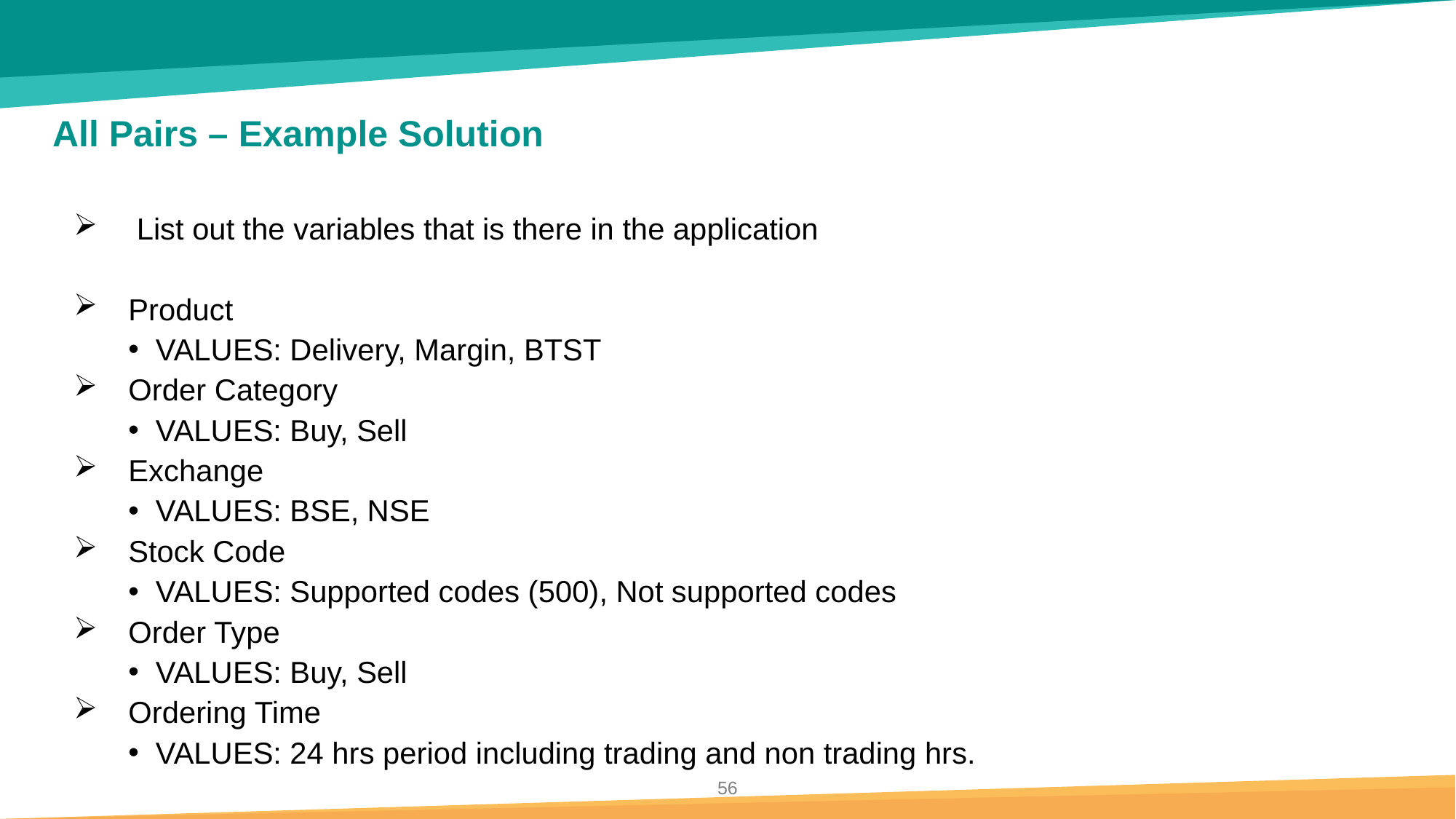

# All Pairs – Example Solution
 List out the variables that is there in the application

Product
VALUES: Delivery, Margin, BTST
Order Category
VALUES: Buy, Sell
Exchange
VALUES: BSE, NSE
Stock Code
VALUES: Supported codes (500), Not supported codes
Order Type
VALUES: Buy, Sell
Ordering Time
VALUES: 24 hrs period including trading and non trading hrs.